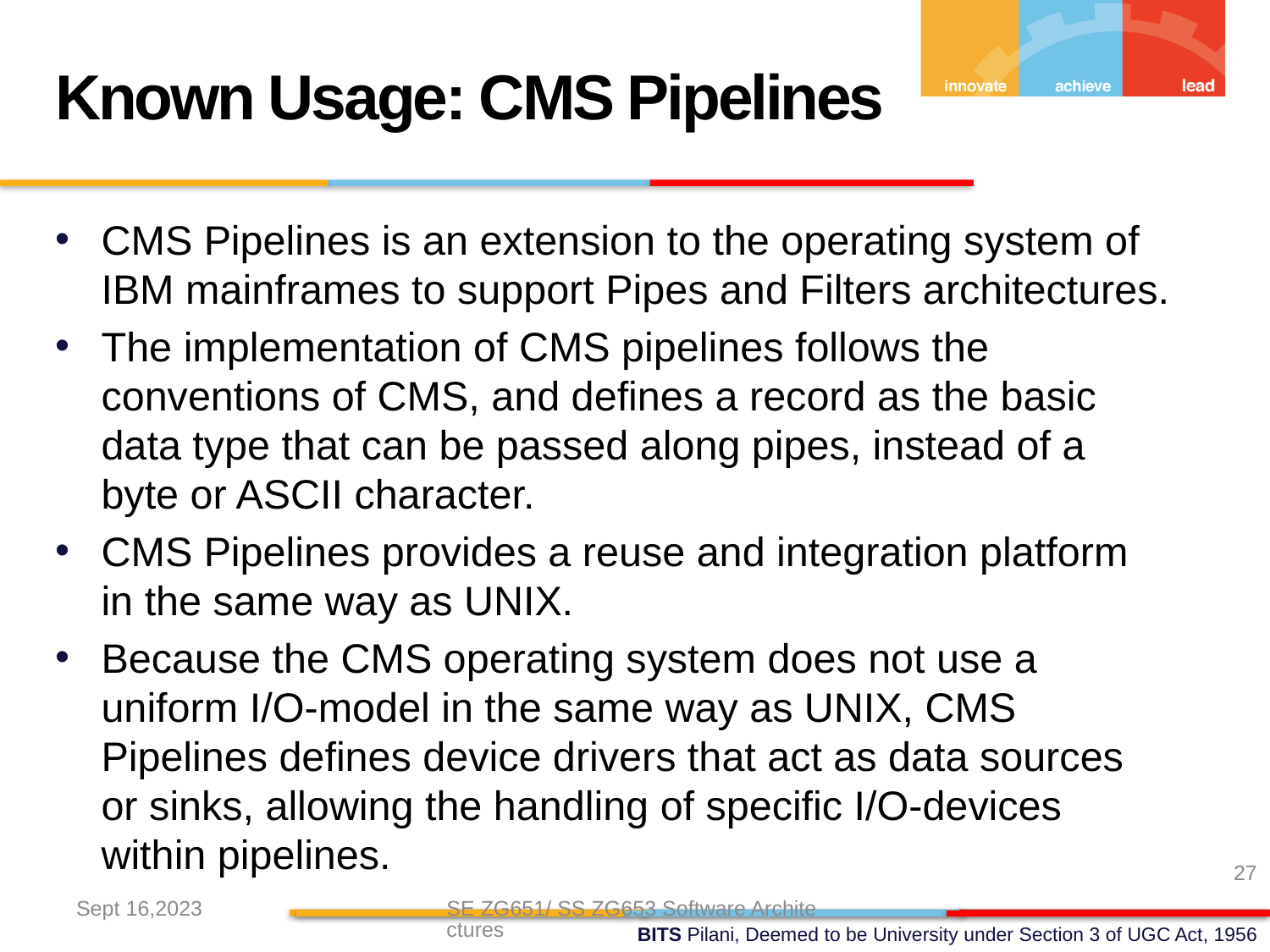

Known Usage: CMS Pipelines
CMS Pipelines is an extension to the operating system of IBM mainframes to support Pipes and Filters architectures.
The implementation of CMS pipelines follows the conventions of CMS, and defines a record as the basic data type that can be passed along pipes, instead of a byte or ASCII character.
CMS Pipelines provides a reuse and integration platform in the same way as UNIX.
Because the CMS operating system does not use a uniform I/O-model in the same way as UNIX, CMS Pipelines defines device drivers that act as data sources or sinks, allowing the handling of specific I/O-devices within pipelines.
27
Sept 16,2023
SE ZG651/ SS ZG653 Software Architectures